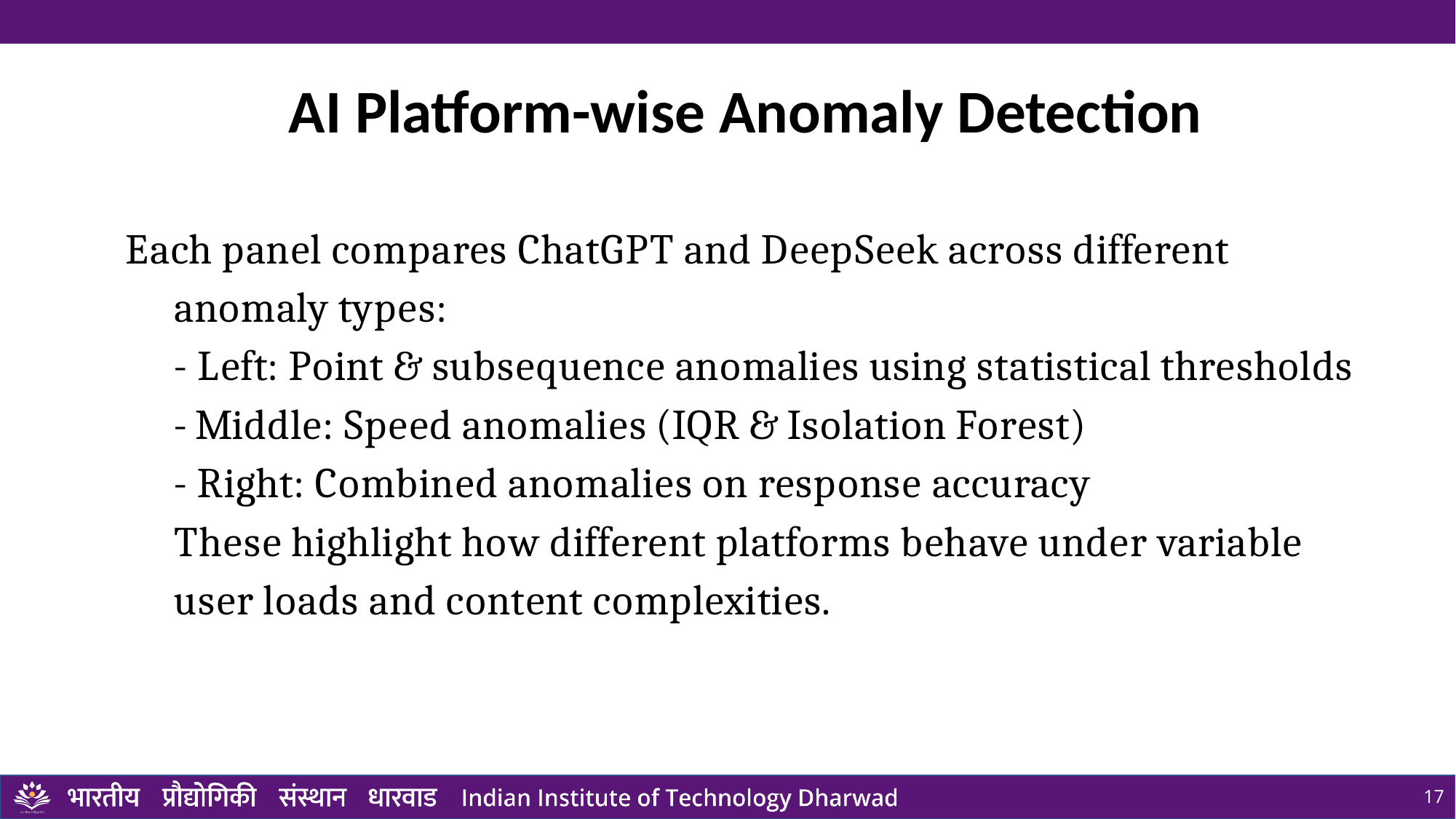

# AI Platform-wise Anomaly Detection
Each panel compares ChatGPT and DeepSeek across different anomaly types:
- Left: Point & subsequence anomalies using statistical thresholds
- Middle: Speed anomalies (IQR & Isolation Forest)
- Right: Combined anomalies on response accuracy
These highlight how different platforms behave under variable user loads and content complexities.

17